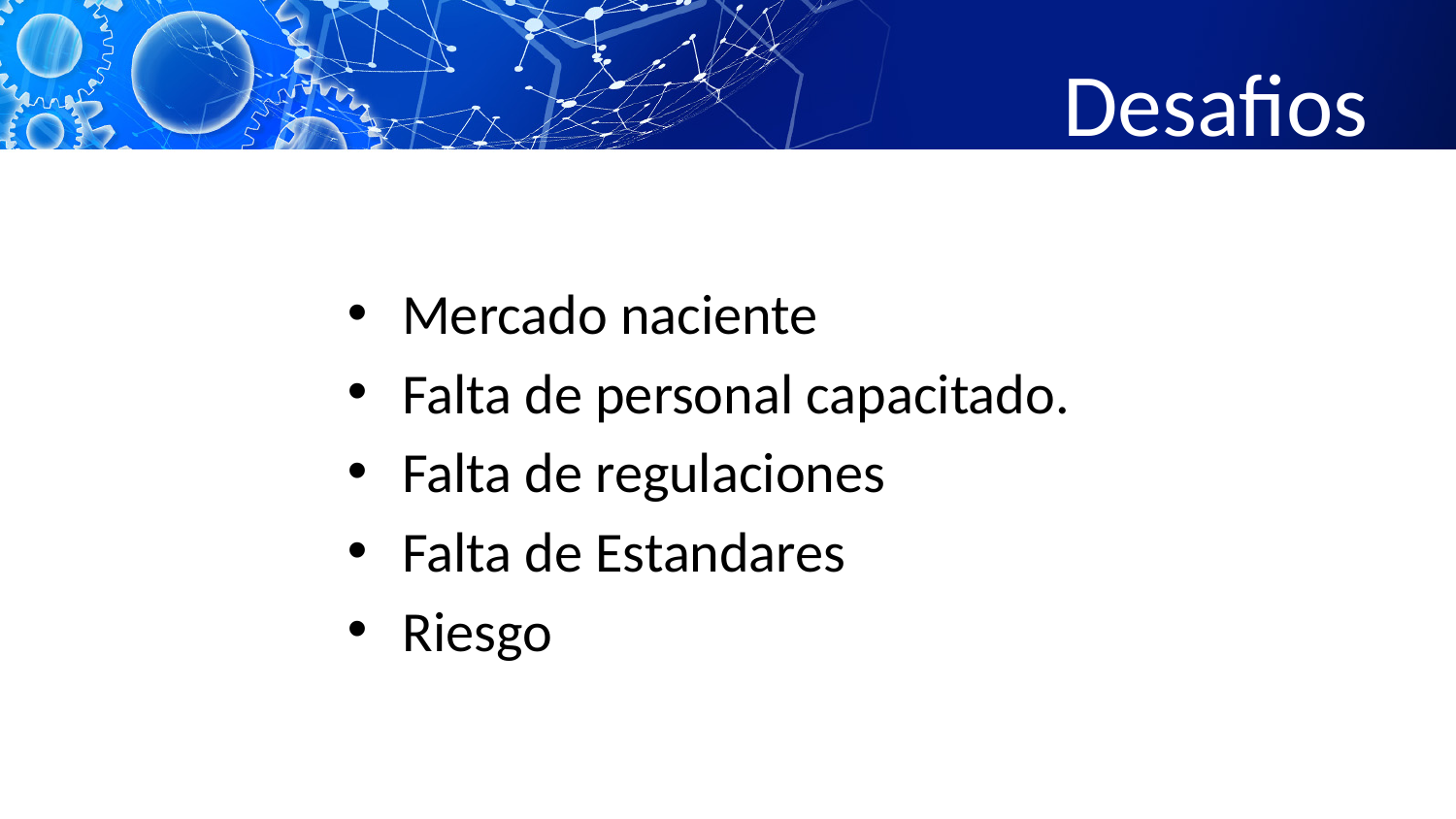

# Desafios

Mercado naciente
Falta de personal capacitado.
Falta de regulaciones
Falta de Estandares
Riesgo